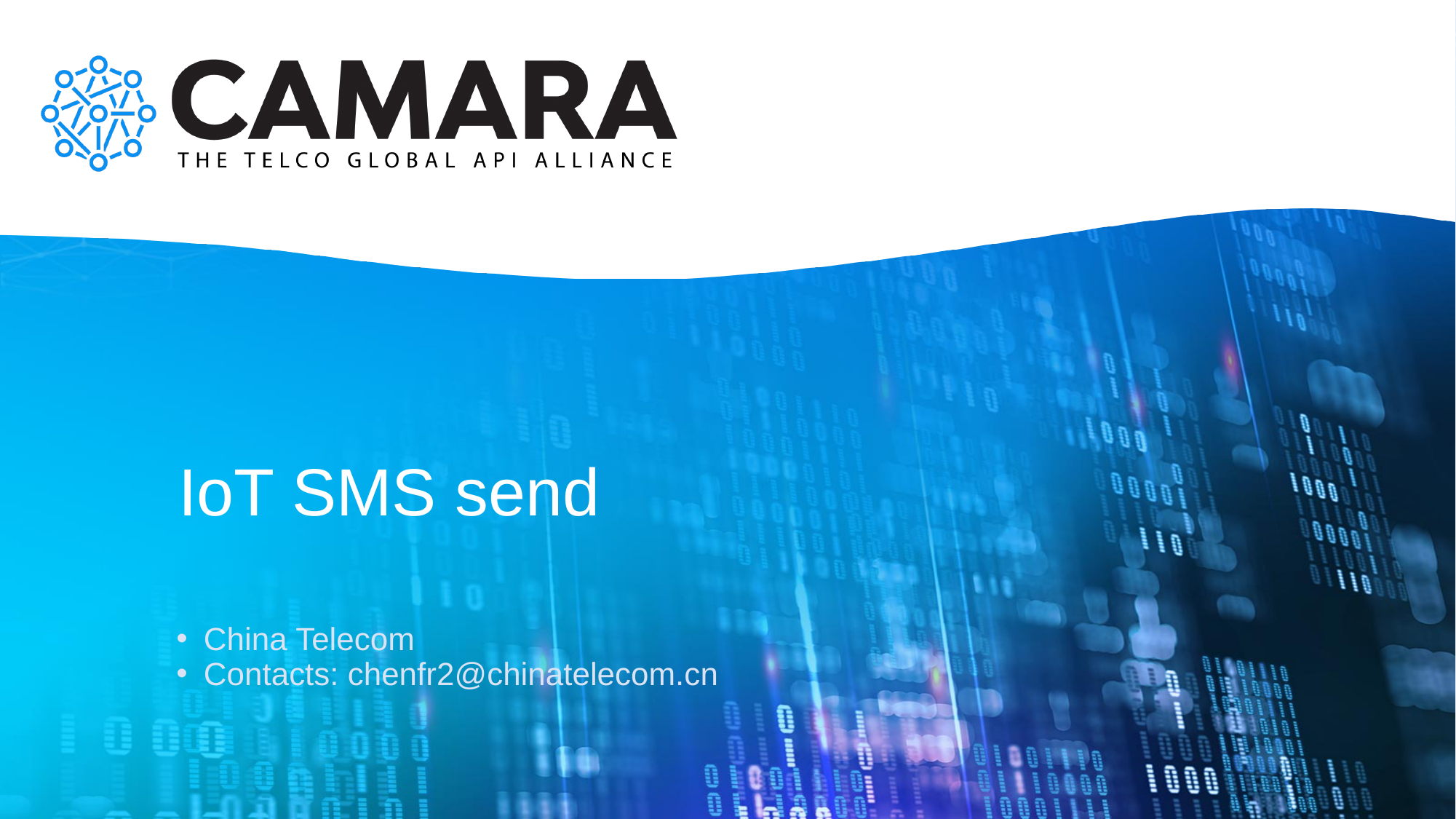

IoT SMS send
China Telecom
Contacts: chenfr2@chinatelecom.cn